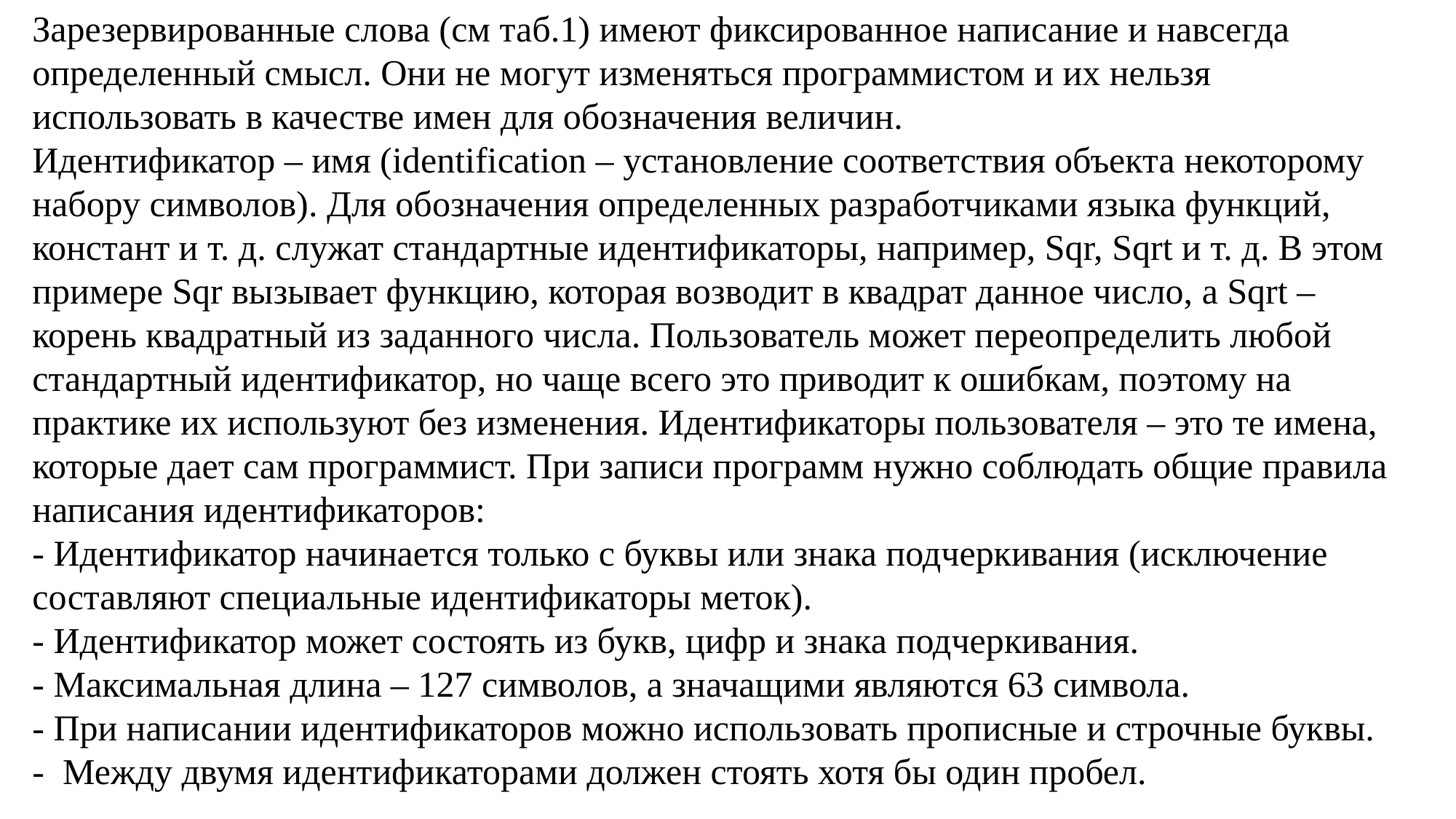

Зарезервированные слова (см таб.1) имеют фиксированное написание и навсегда определенный смысл. Они не могут изменяться программистом и их нельзя использовать в качестве имен для обозначения величин.
Идентификатор – имя (identification – установление соответствия объекта некоторому набору символов). Для обозначения определенных разработчиками языка функций, констант и т. д. служат стандартные идентификаторы, например, Sqr, Sqrt и т. д. В этом примере Sqr вызывает функцию, которая возводит в квадрат данное число, а Sqrt – корень квадратный из заданного числа. Пользователь может переопределить любой стандартный идентификатор, но чаще всего это приводит к ошибкам, поэтому на практике их используют без изменения. Идентификаторы пользователя – это те имена, которые дает сам программист. При записи программ нужно соблюдать общие правила написания идентификаторов:
- Идентификатор начинается только с буквы или знака подчеркивания (исключение составляют специальные идентификаторы меток).
- Идентификатор может состоять из букв, цифр и знака подчеркивания.
- Максимальная длина – 127 символов, а значащими являются 63 символа.
- При написании идентификаторов можно использовать прописные и строчные буквы.
-  Между двумя идентификаторами должен стоять хотя бы один пробел.